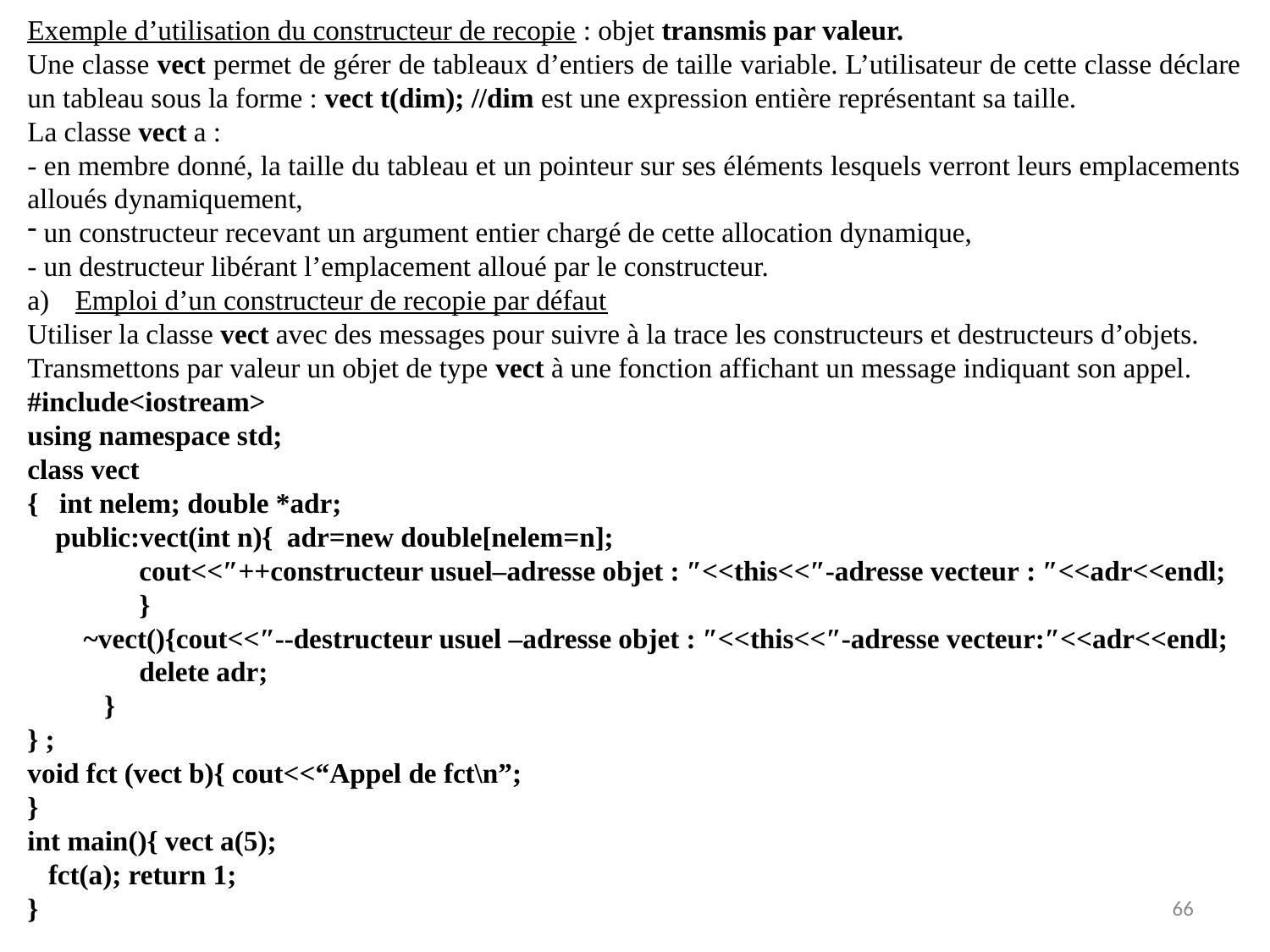

Exemple d’utilisation du constructeur de recopie : objet transmis par valeur.
Une classe vect permet de gérer de tableaux d’entiers de taille variable. L’utilisateur de cette classe déclare un tableau sous la forme : vect t(dim); //dim est une expression entière représentant sa taille.
La classe vect a :
- en membre donné, la taille du tableau et un pointeur sur ses éléments lesquels verront leurs emplacements alloués dynamiquement,
 un constructeur recevant un argument entier chargé de cette allocation dynamique,
- un destructeur libérant l’emplacement alloué par le constructeur.
Emploi d’un constructeur de recopie par défaut
Utiliser la classe vect avec des messages pour suivre à la trace les constructeurs et destructeurs d’objets. Transmettons par valeur un objet de type vect à une fonction affichant un message indiquant son appel.
#include<iostream>
using namespace std;
class vect
{   int nelem; double *adr;
    public:vect(int n){  adr=new double[nelem=n];
                cout<<″++constructeur usuel–adresse objet : ″<<this<<″-adresse vecteur : ″<<adr<<endl;
                }
        ~vect(){cout<<″--destructeur usuel –adresse objet : ″<<this<<″-adresse vecteur:″<<adr<<endl;
                delete adr;
           }
} ;
void fct (vect b){ cout<<“Appel de fct\n”;
}
int main(){ vect a(5);
   fct(a); return 1;
}
66